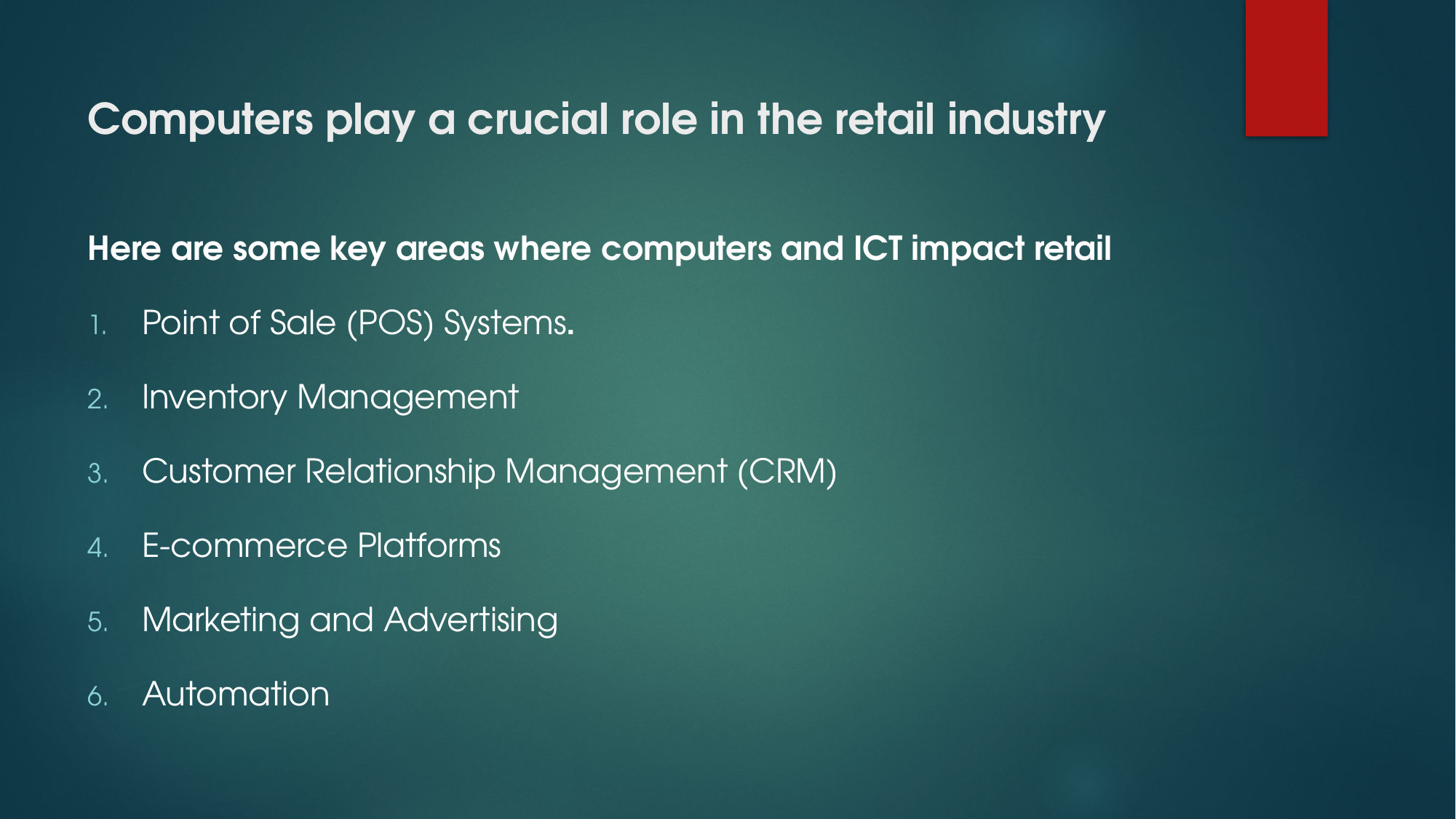

# Computers play a crucial role in the retail industry
Here are some key areas where computers and ICT impact retail
Point of Sale (POS) Systems.
Inventory Management
Customer Relationship Management (CRM)
E-commerce Platforms
Marketing and Advertising
Automation